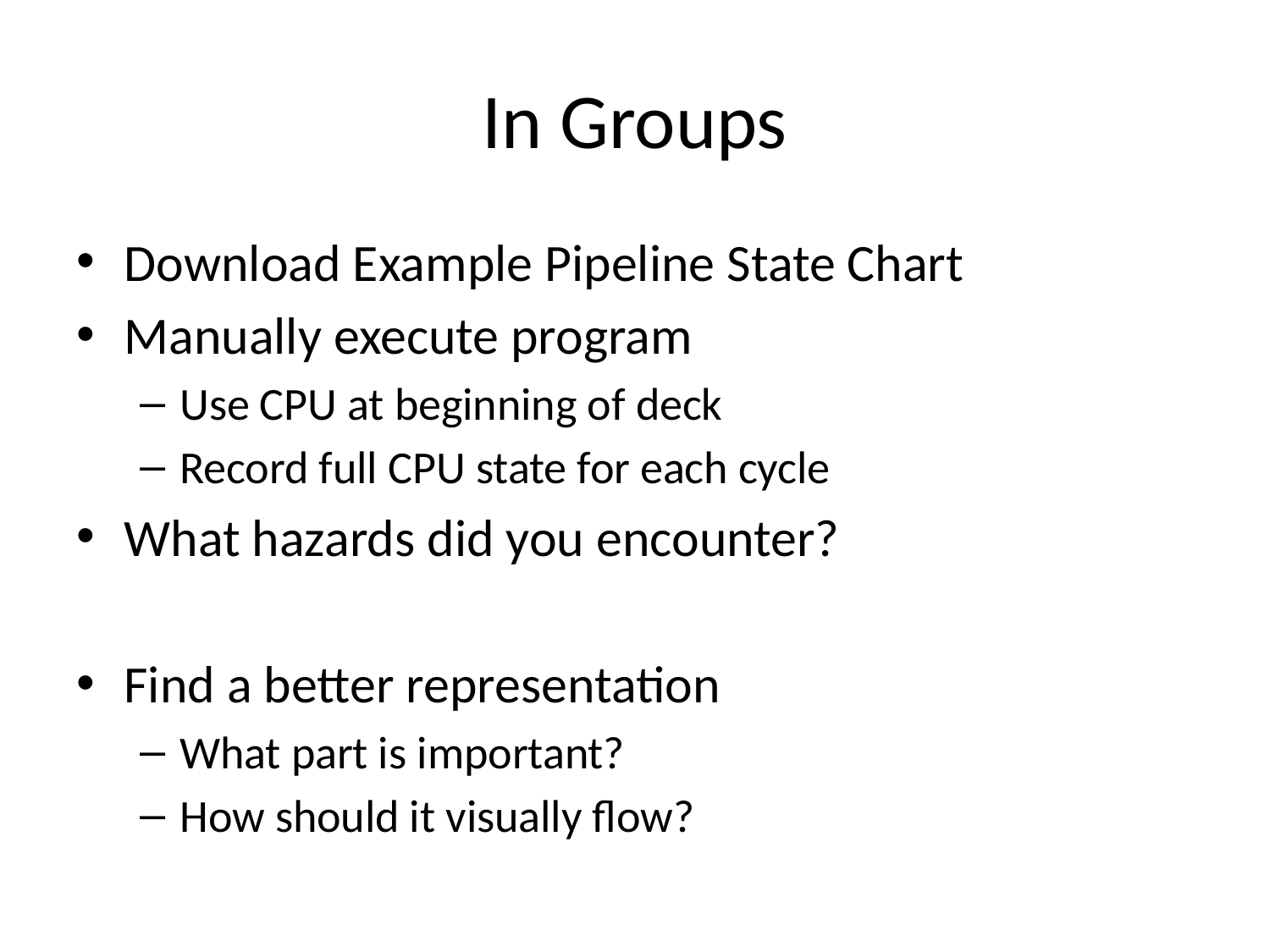

# In Groups
Download Example Pipeline State Chart
Manually execute program
Use CPU at beginning of deck
Record full CPU state for each cycle
What hazards did you encounter?

Find a better representation
What part is important?
How should it visually flow?